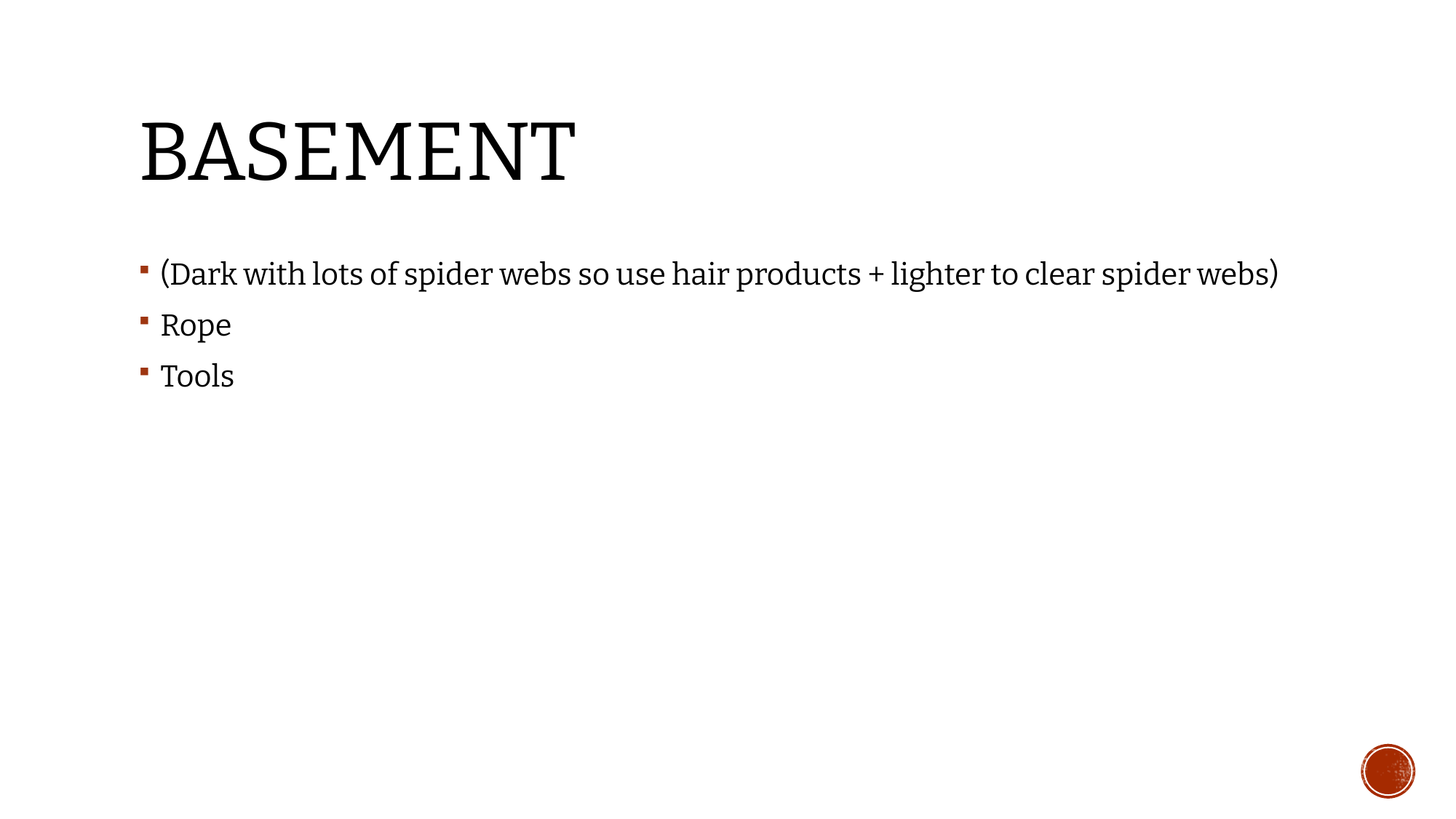

# Basement
(Dark with lots of spider webs so use hair products + lighter to clear spider webs)
Rope
Tools